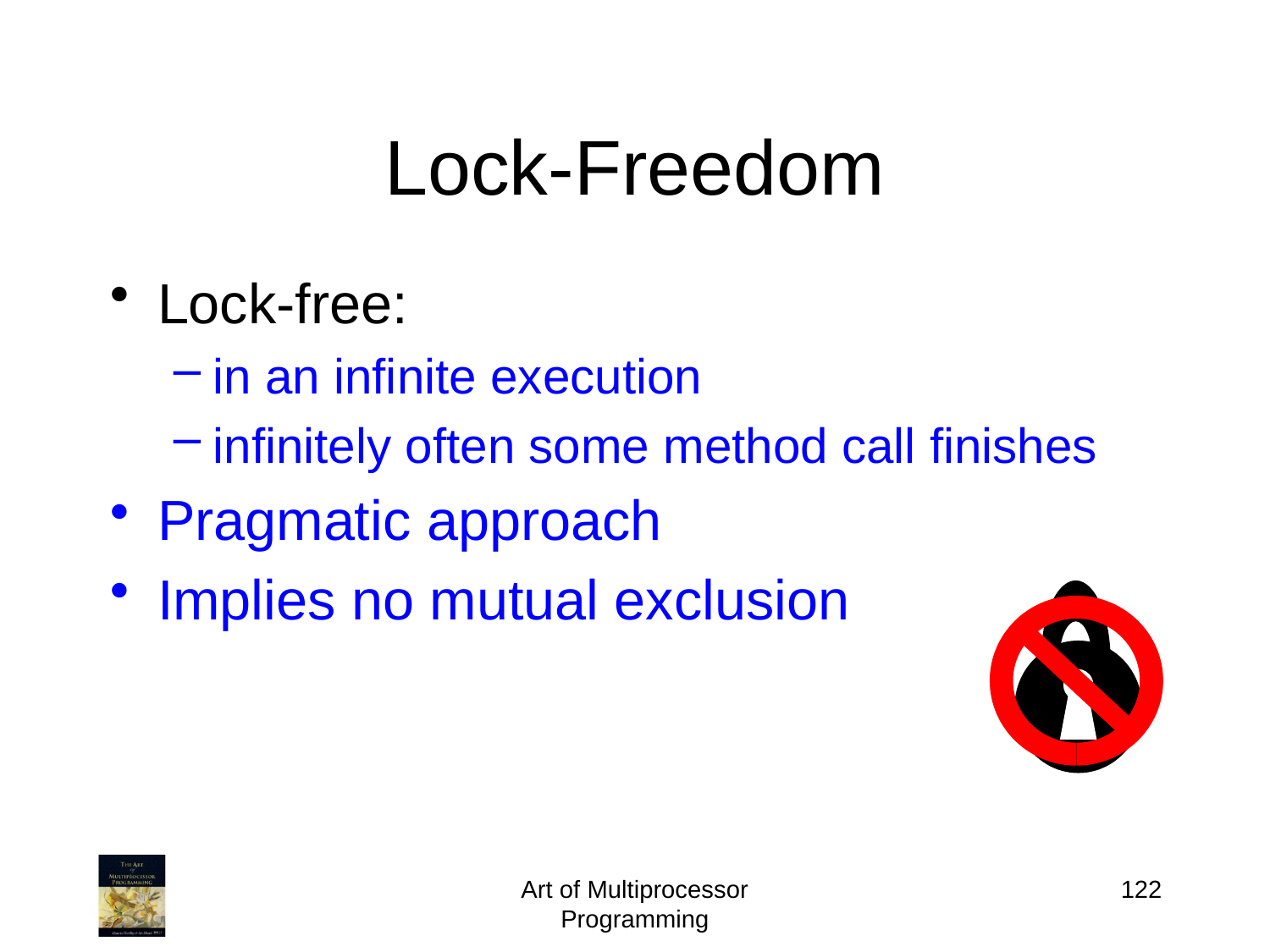

# Lock-Freedom
Lock-free:
in an infinite execution
infinitely often some method call finishes
Pragmatic approach
Implies no mutual exclusion

Art of Multiprocessor Programming
122